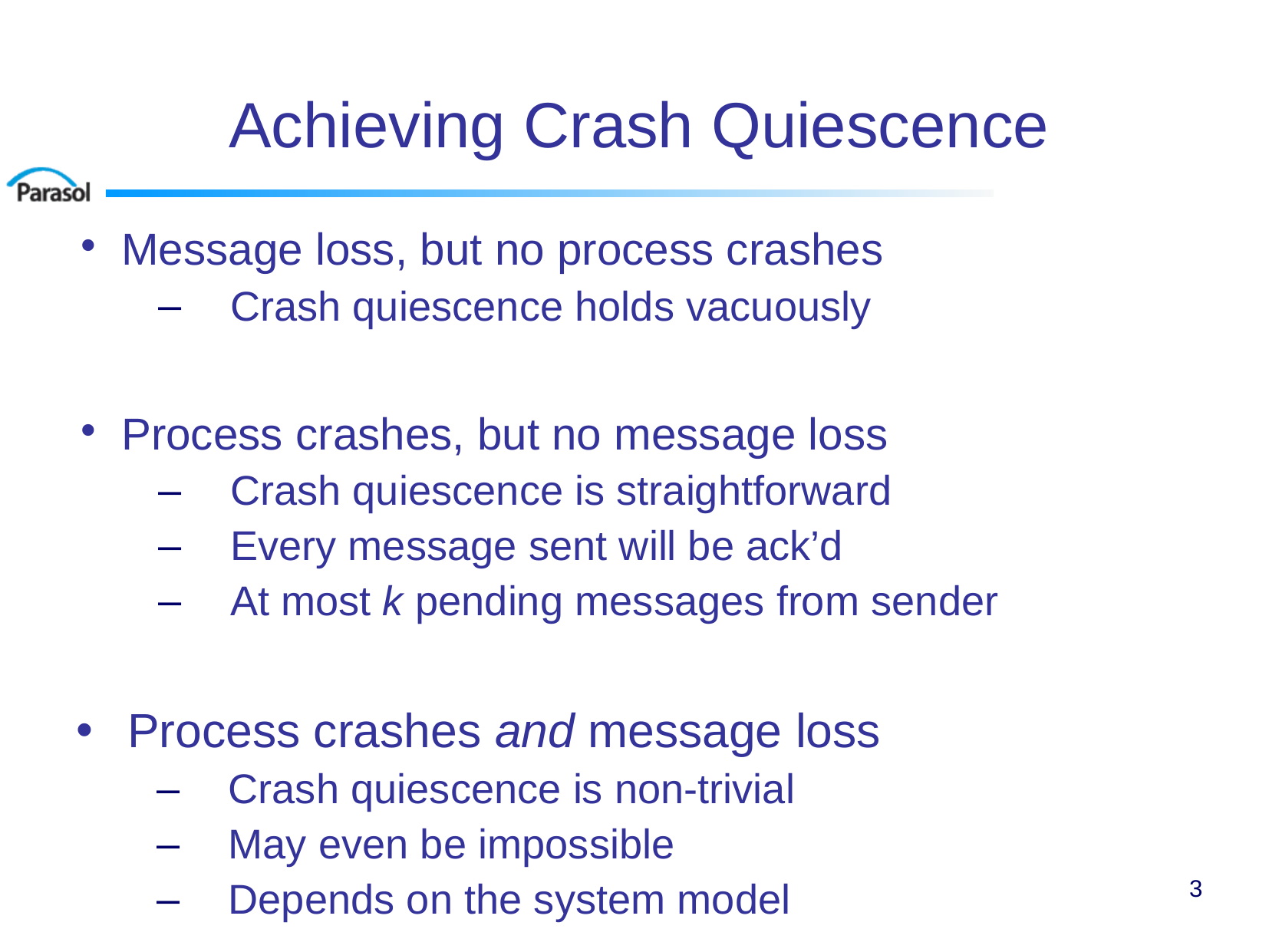

# Achieving Crash Quiescence
Message loss, but no process crashes
Crash quiescence holds vacuously

Process crashes, but no message loss
Crash quiescence is straightforward
Every message sent will be ack’d
At most k pending messages from sender

Process crashes and message loss
Crash quiescence is non-trivial
May even be impossible
Depends on the system model
3